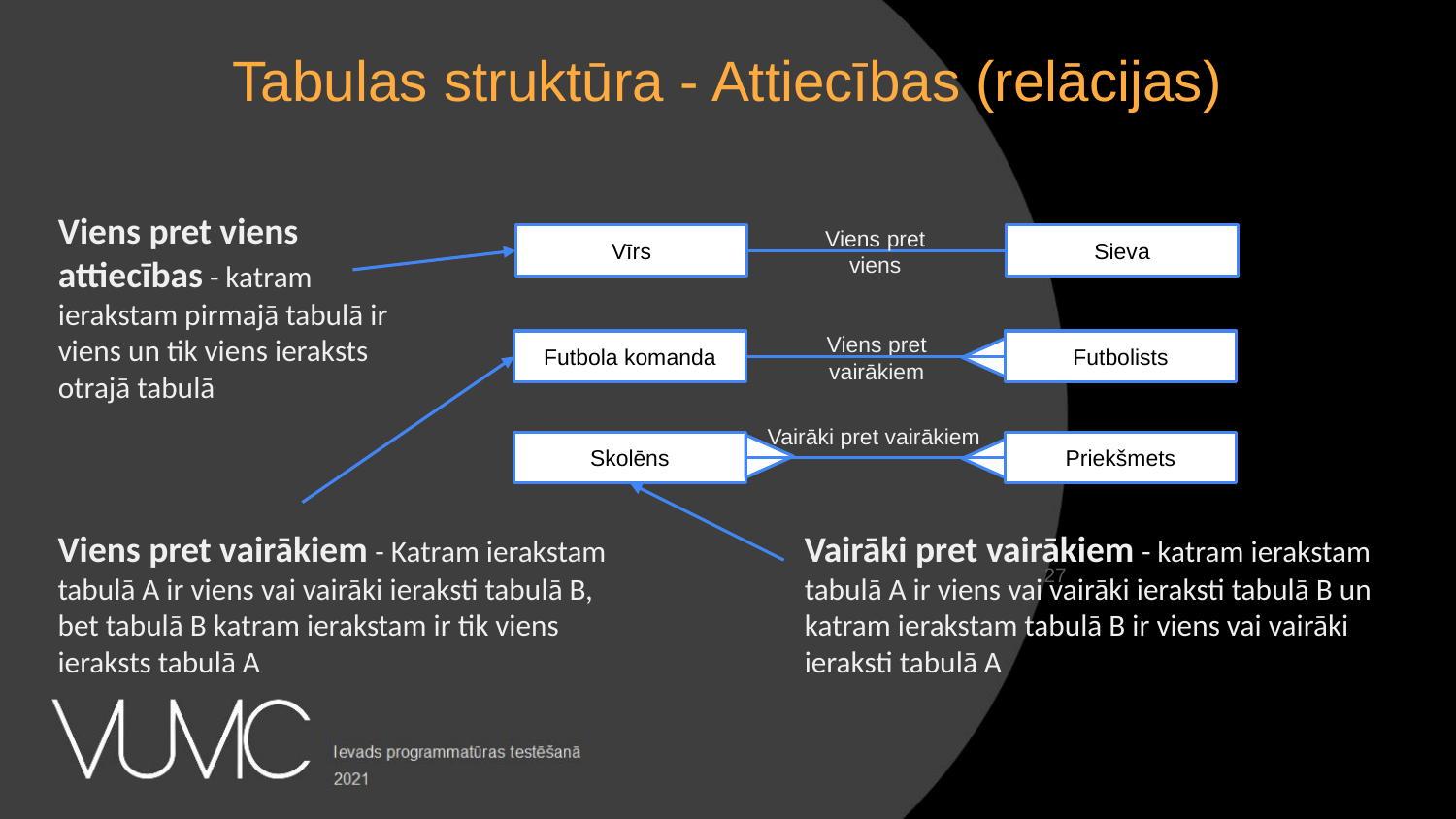

Tabulas struktūra - Attiecības (relācijas)
Viens pret viens attiecības - katram ierakstam pirmajā tabulā ir viens un tik viens ieraksts otrajā tabulā
Viens pret viens
Vīrs
Sieva
Viens pret vairākiem
Futbola komanda
Futbolists

Vairāki pret vairākiem
Skolēns
Priekšmets

Viens pret vairākiem - Katram ierakstam tabulā A ir viens vai vairāki ieraksti tabulā B, bet tabulā B katram ierakstam ir tik viens ieraksts tabulā A

Vairāki pret vairākiem - katram ierakstam tabulā A ir viens vai vairāki ieraksti tabulā B un katram ierakstam tabulā B ir viens vai vairāki ieraksti tabulā A
27